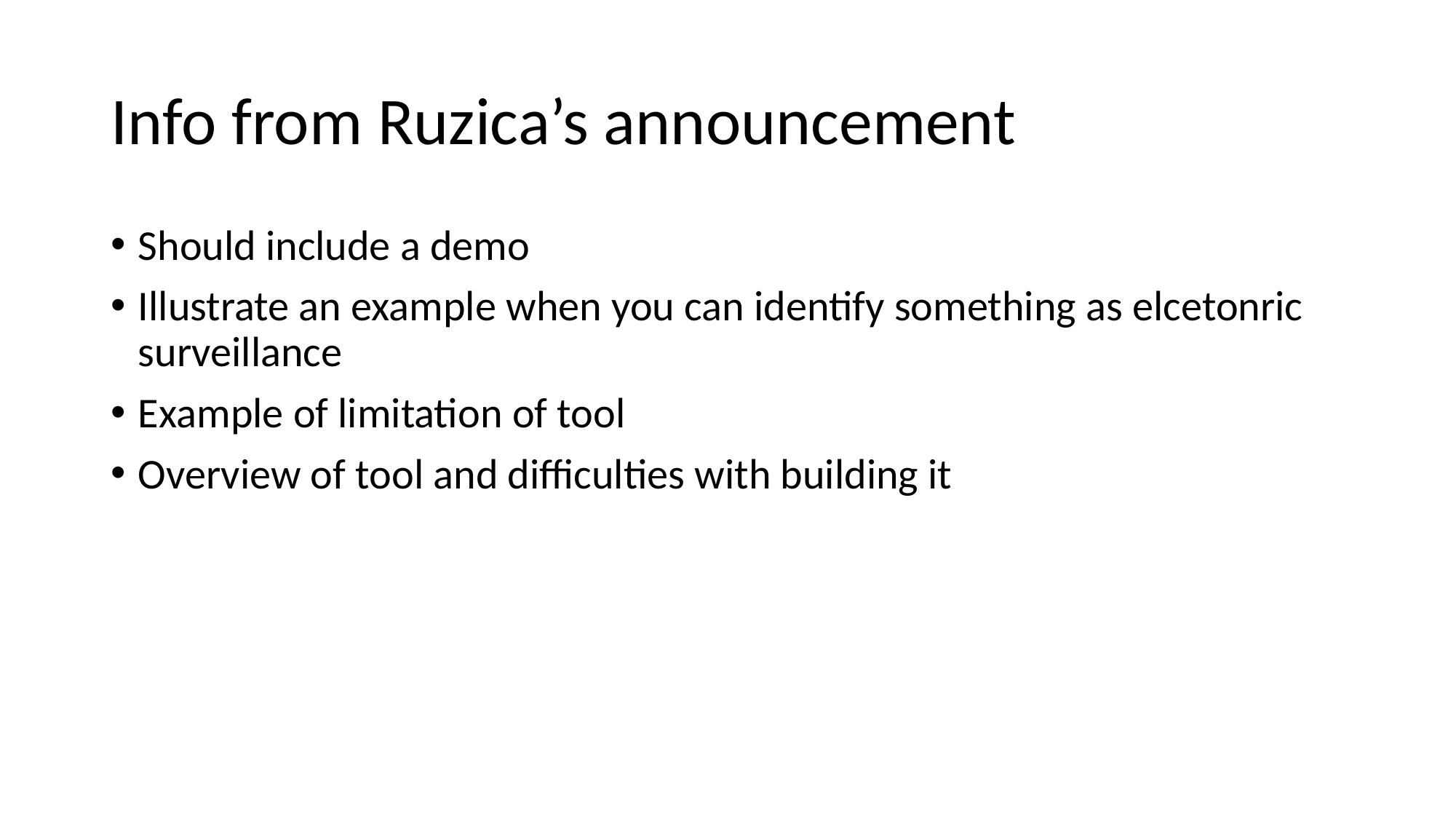

# Info from Ruzica’s announcement
Should include a demo
Illustrate an example when you can identify something as elcetonric surveillance
Example of limitation of tool
Overview of tool and difficulties with building it